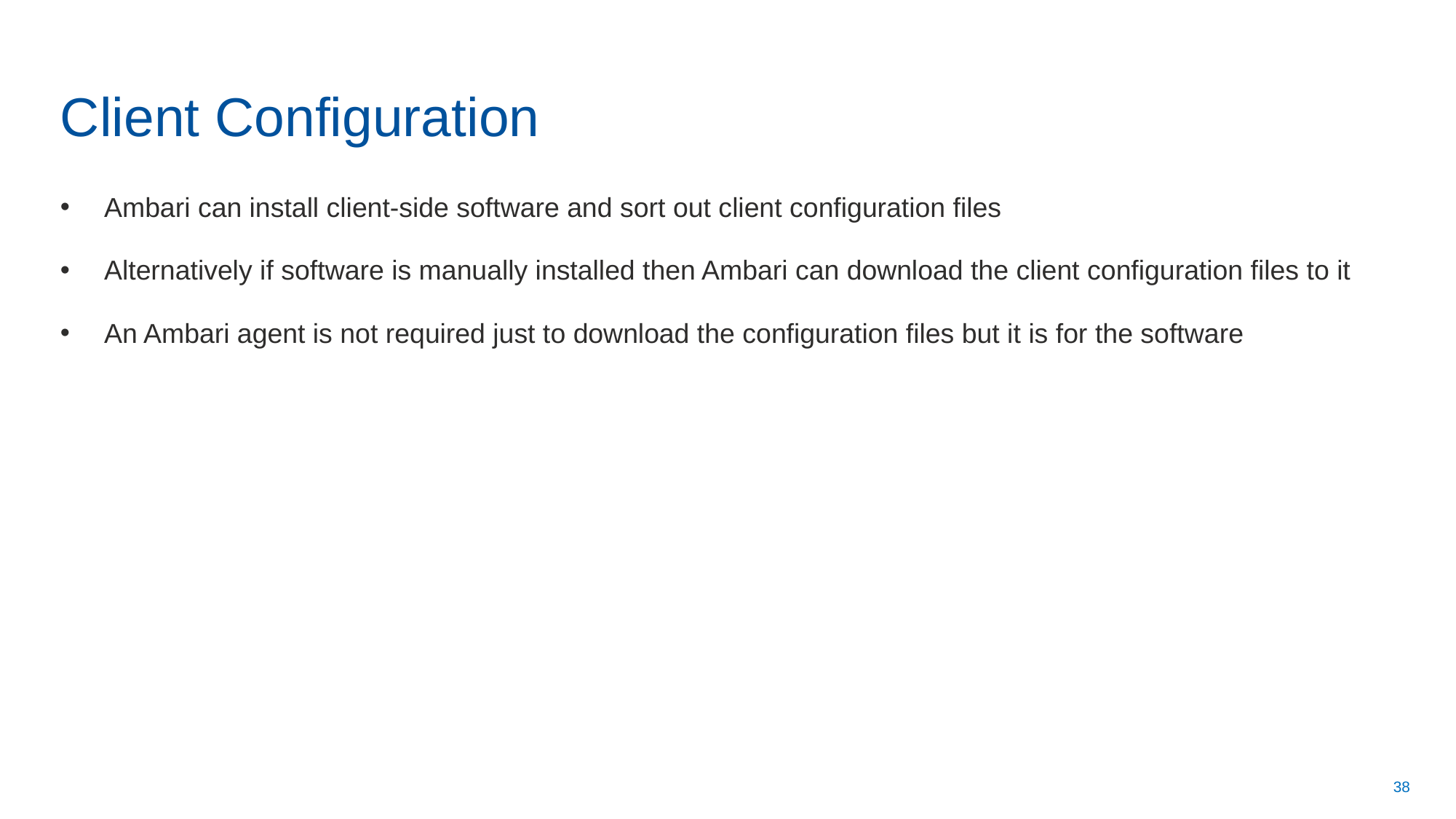

# Client Configuration
Ambari can install client-side software and sort out client configuration files
Alternatively if software is manually installed then Ambari can download the client configuration files to it
An Ambari agent is not required just to download the configuration files but it is for the software